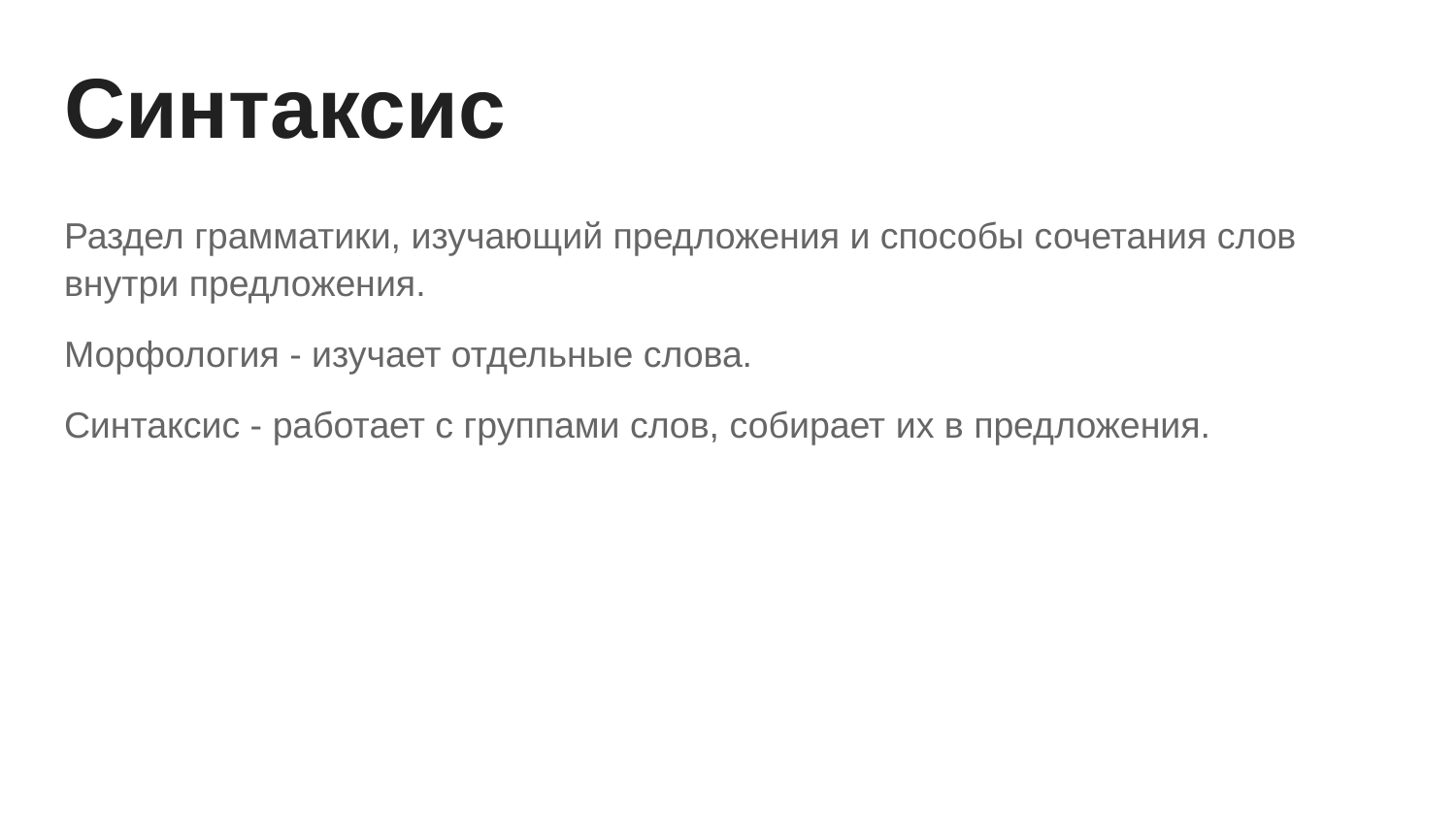

# Синтаксис
Раздел грамматики, изучающий предложения и способы сочетания слов внутри предложения.
Морфология - изучает отдельные слова.
Синтаксис - работает с группами слов, собирает их в предложения.